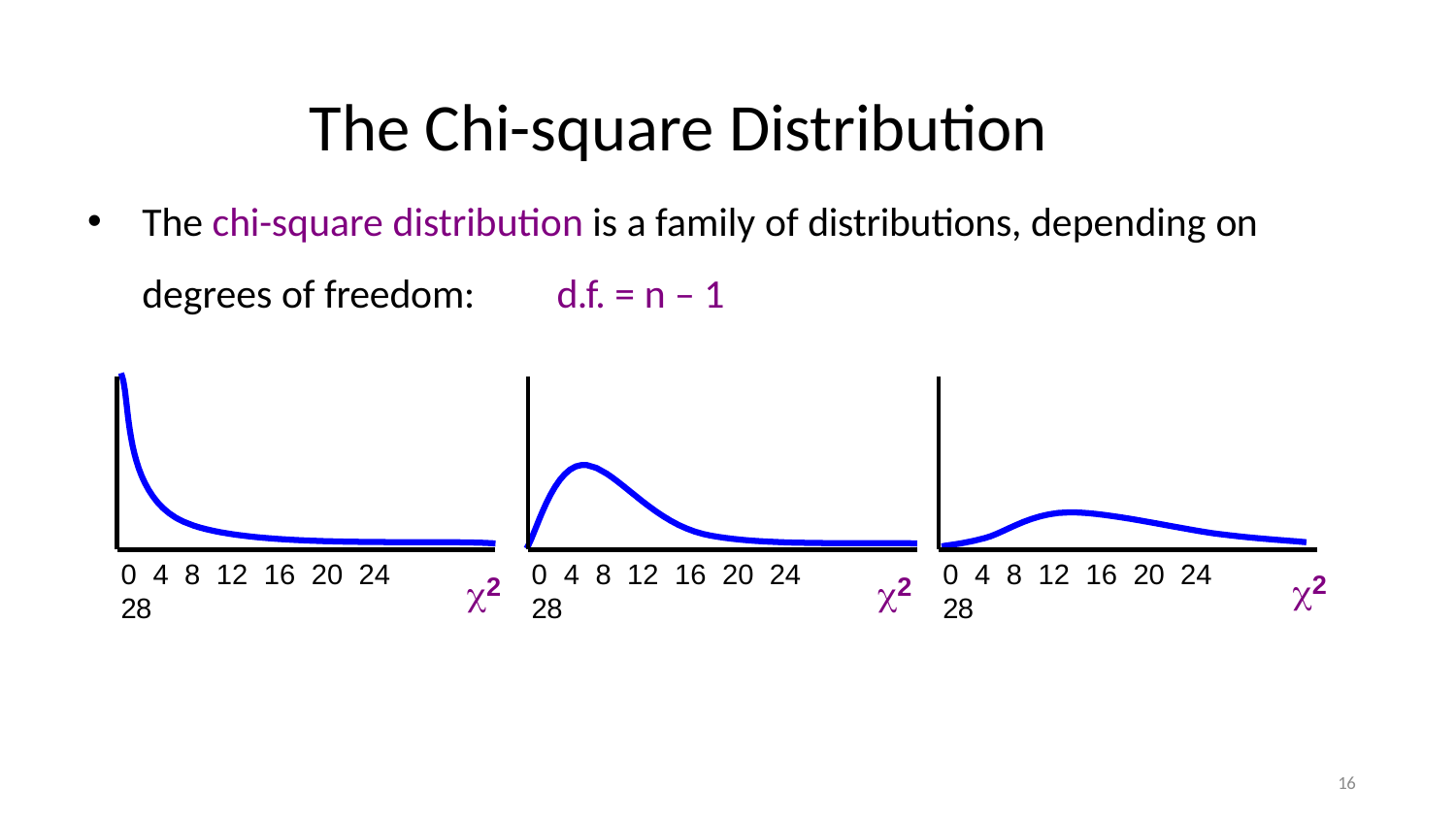

# The Chi-square Distribution
The chi-square distribution is a family of distributions, depending on degrees of freedom:	d.f. = n – 1

χ2
χ2
χ2
0 4 8 12 16 20 24 28
0 4 8 12 16 20 24 28
0 4 8 12 16 20 24 28
16